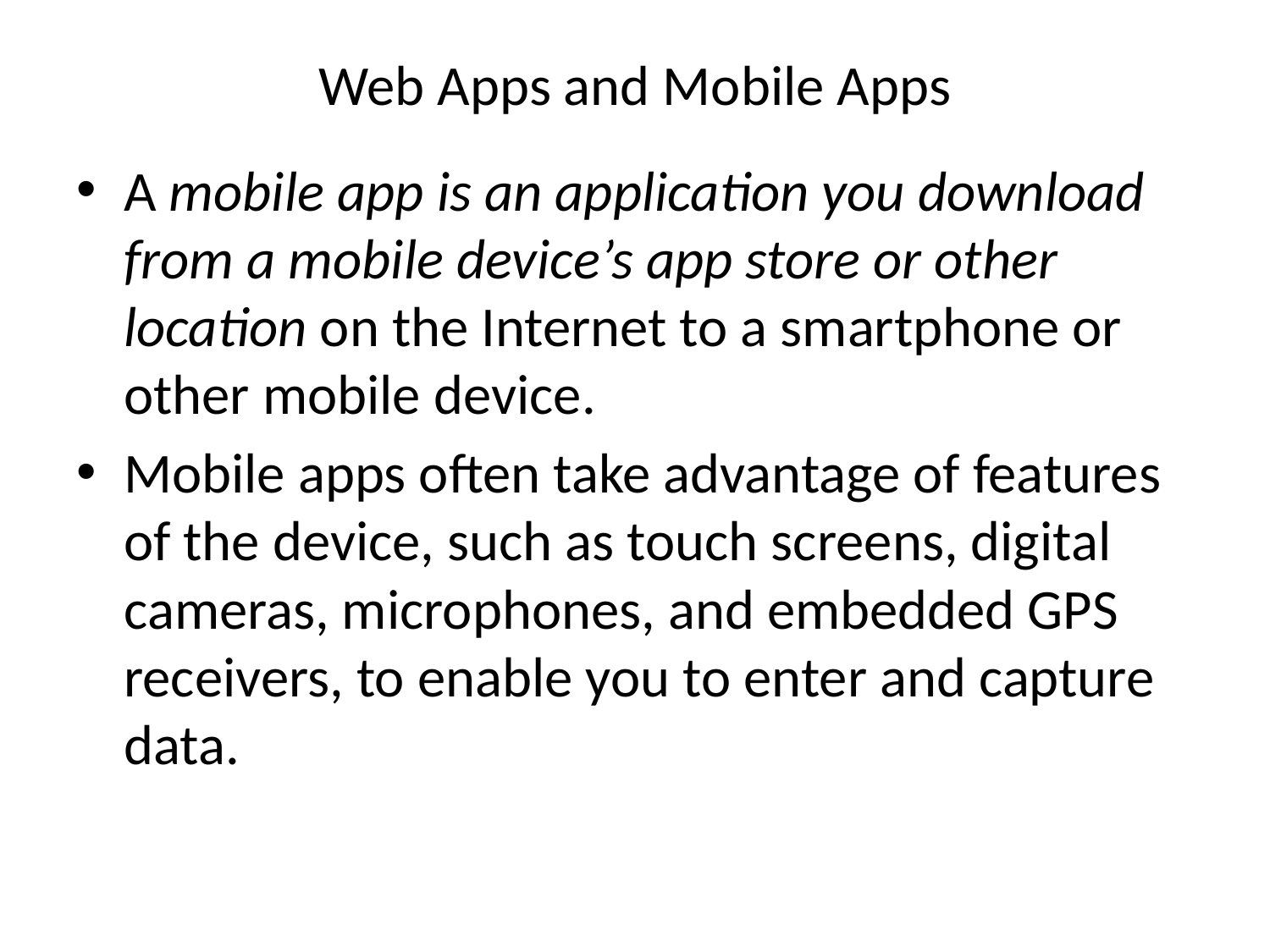

# Web Apps and Mobile Apps
A mobile app is an application you download from a mobile device’s app store or other location on the Internet to a smartphone or other mobile device.
Mobile apps often take advantage of features of the device, such as touch screens, digital cameras, microphones, and embedded GPS receivers, to enable you to enter and capture data.